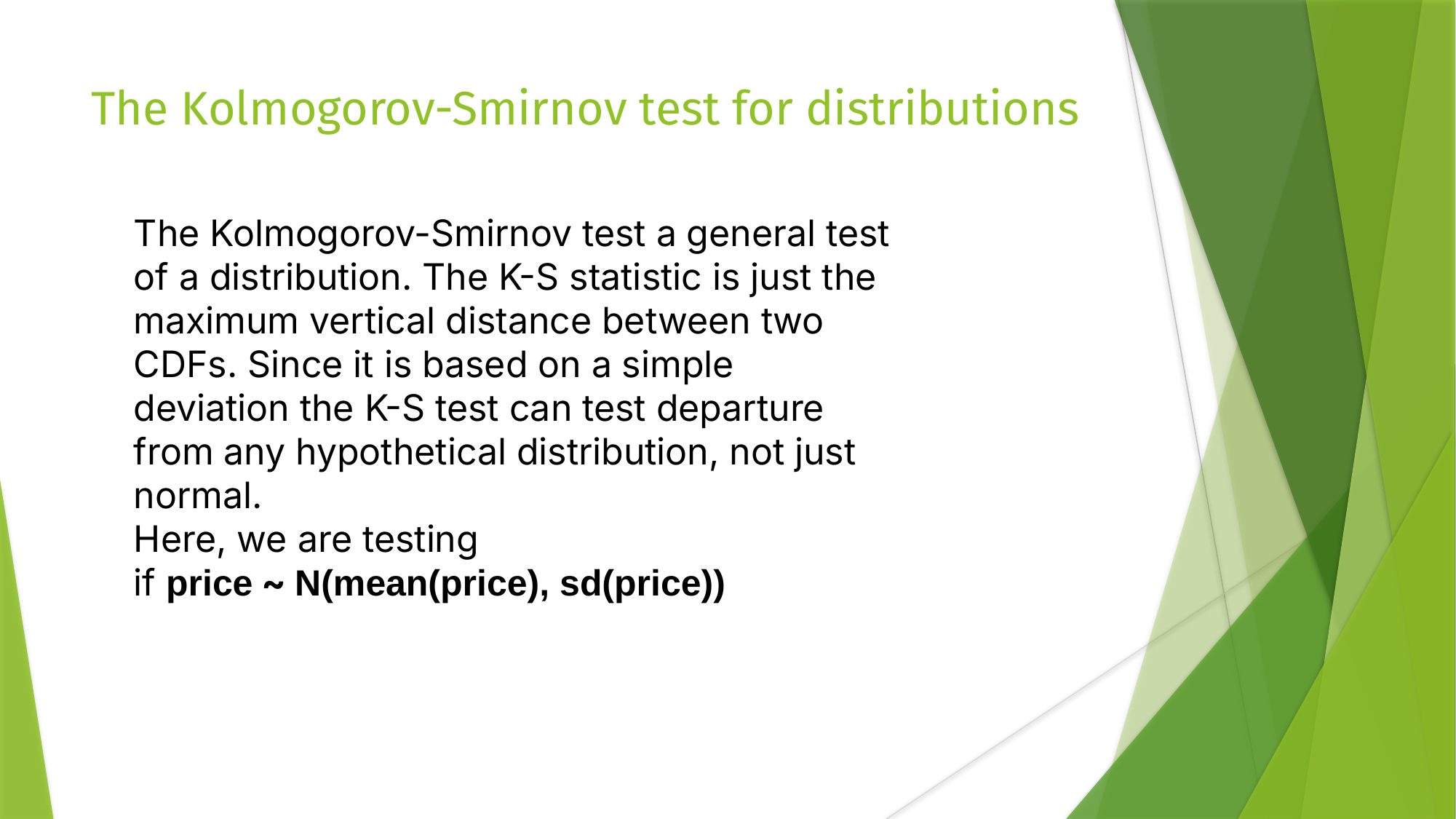

The Kolmogorov-Smirnov test for distributions
The Kolmogorov-Smirnov test a general test of a distribution. The K-S statistic is just the maximum vertical distance between two CDFs. Since it is based on a simple deviation the K-S test can test departure from any hypothetical distribution, not just normal.
Here, we are testing if price ~ N(mean(price), sd(price))